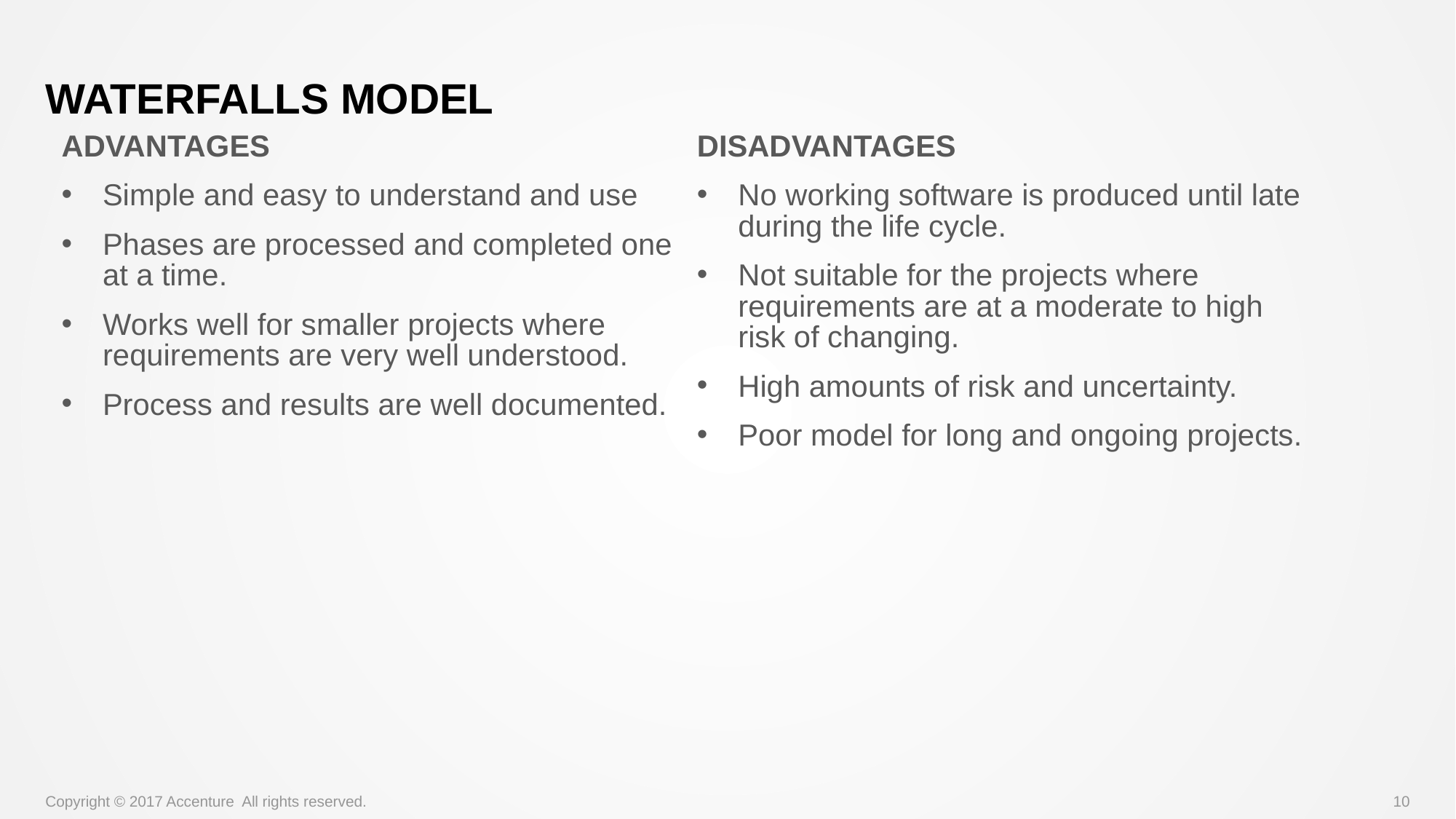

# Waterfalls Model
ADVANTAGES
Simple and easy to understand and use
Phases are processed and completed one at a time.
Works well for smaller projects where requirements are very well understood.
Process and results are well documented.
DISADVANTAGES
No working software is produced until late during the life cycle.
Not suitable for the projects where requirements are at a moderate to high risk of changing.
High amounts of risk and uncertainty.
Poor model for long and ongoing projects.
Copyright © 2017 Accenture  All rights reserved.
10